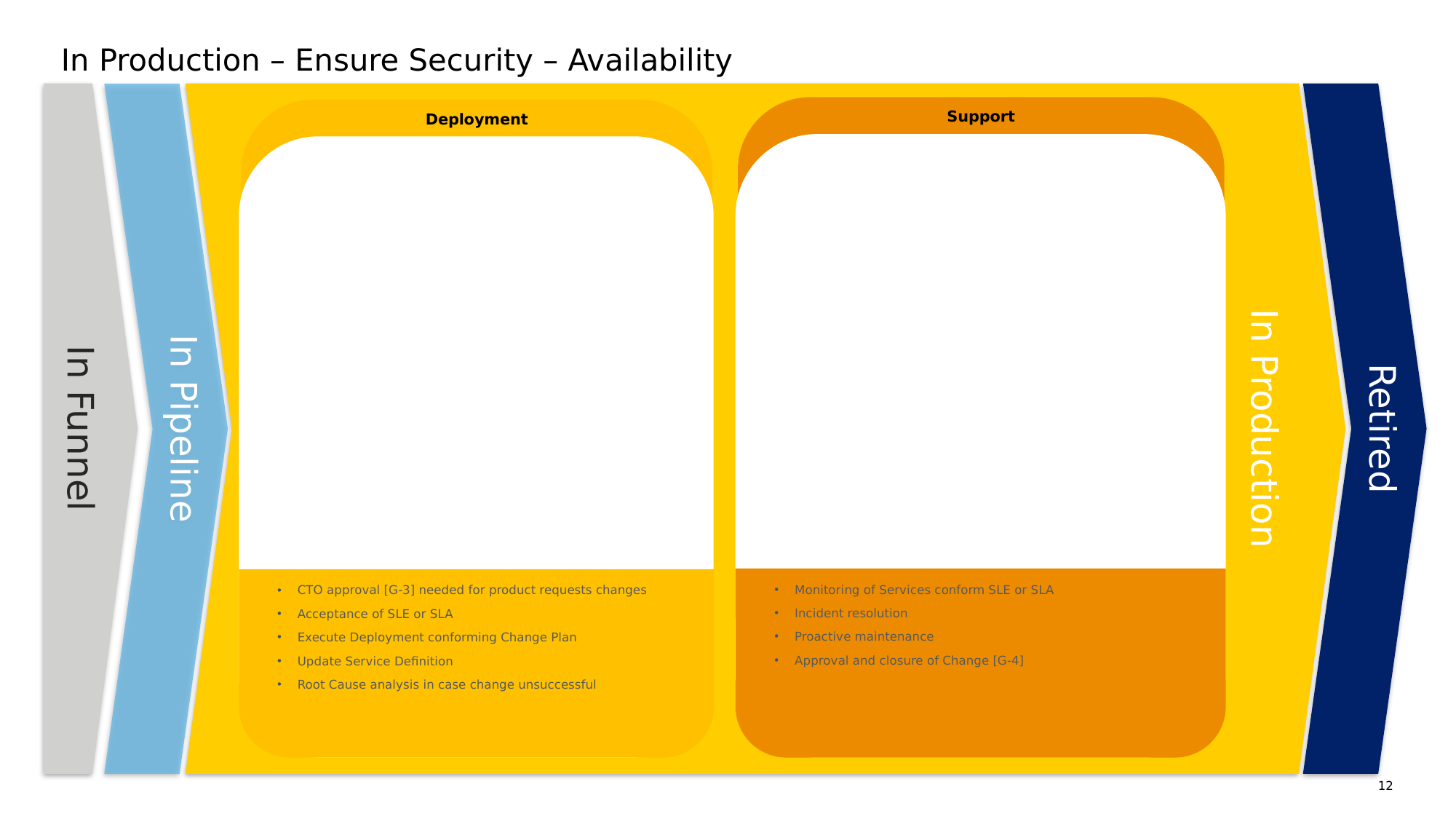

# In Production – Ensure Security – Availability
In Funnel
In Production
Retired
In Pipeline

Support

Monitoring of Services conform SLE or SLA
Incident resolution
Proactive maintenance
Approval and closure of Change [G-4]

Deployment

CTO approval [G-3] needed for product requests changes
Acceptance of SLE or SLA
Execute Deployment conforming Change Plan
Update Service Definition
Root Cause analysis in case change unsuccessful

12